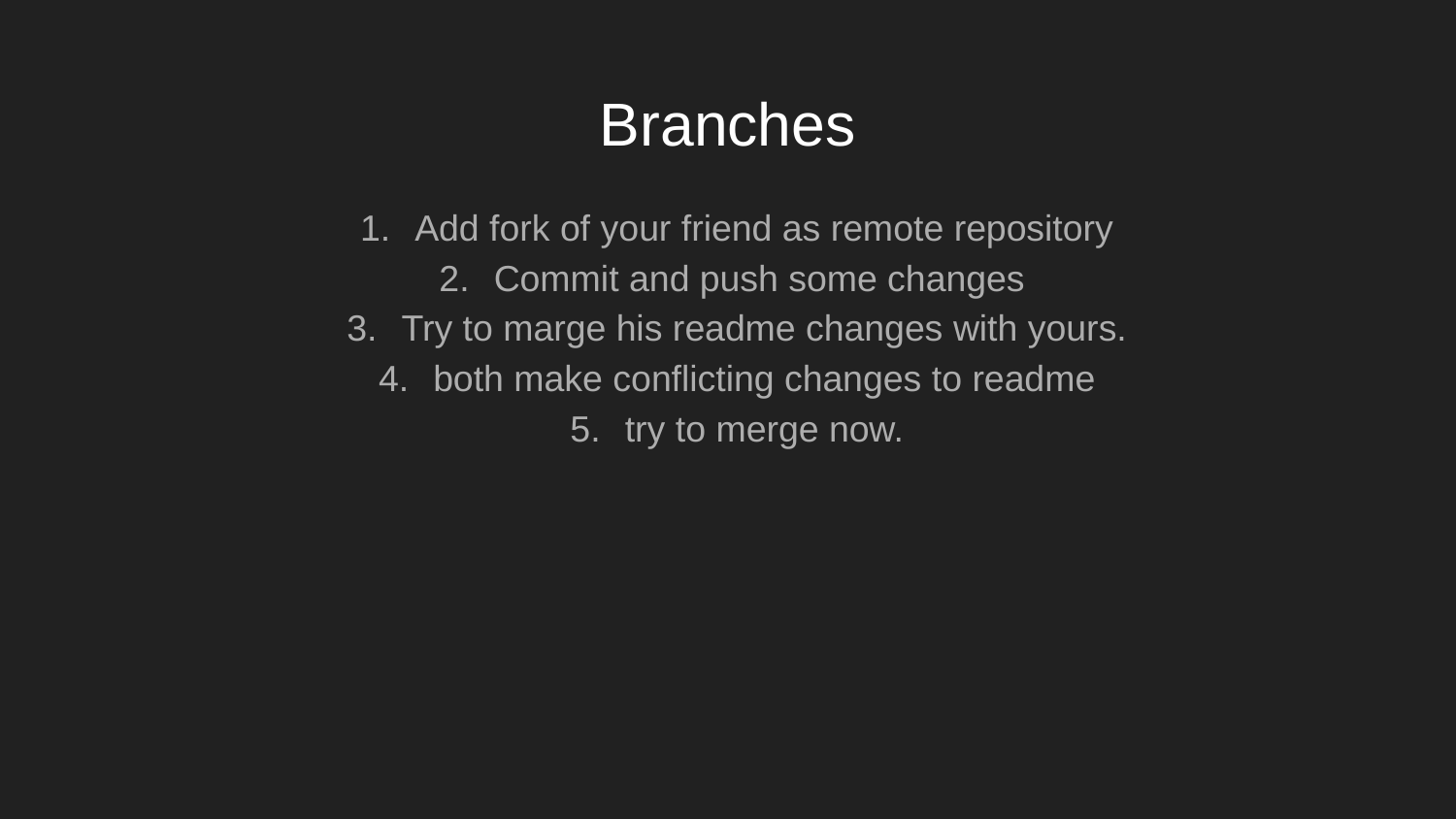

# Branches
Add fork of your friend as remote repository
Commit and push some changes
Try to marge his readme changes with yours.
both make conflicting changes to readme
try to merge now.